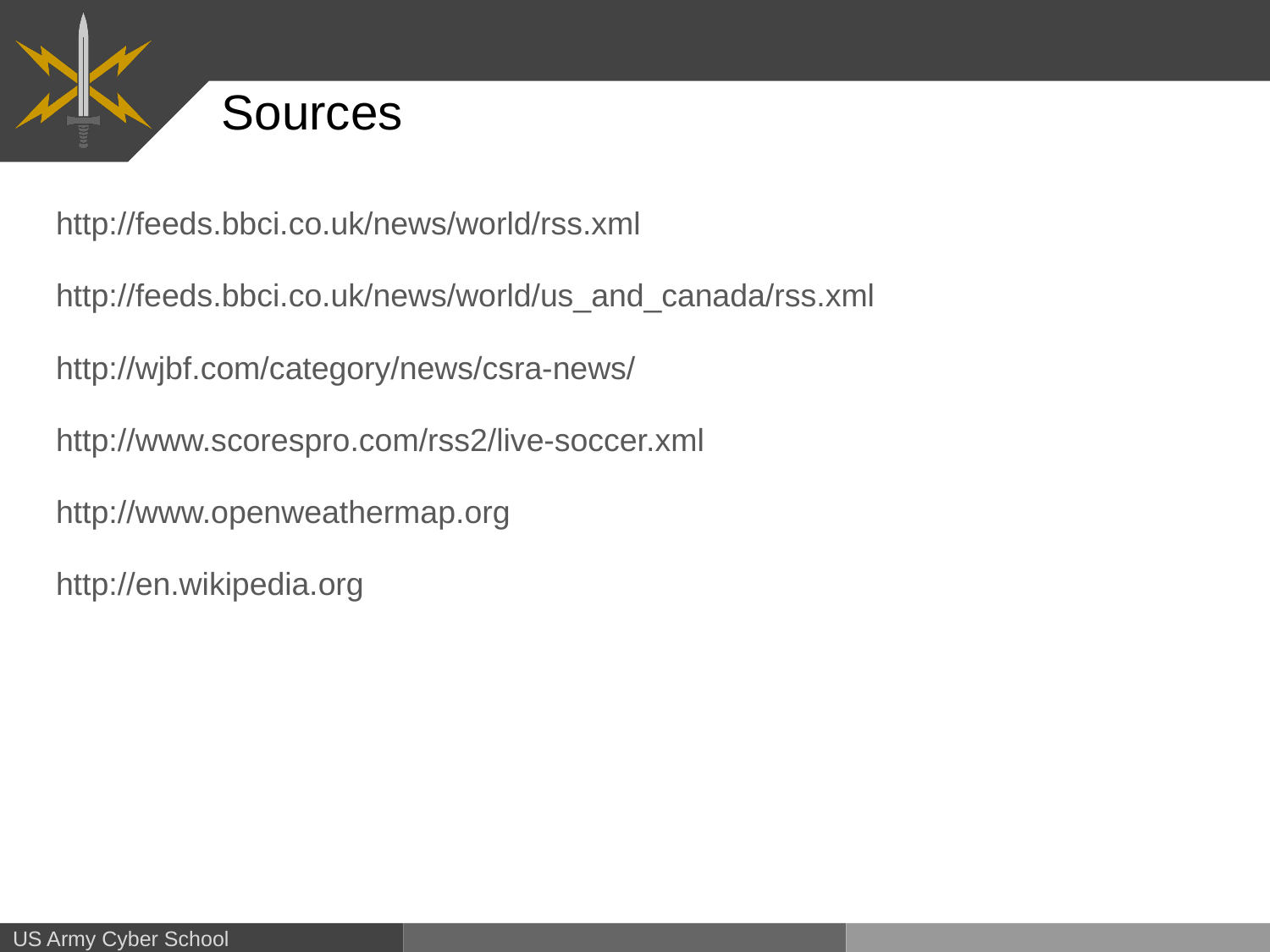

# Sources
http://feeds.bbci.co.uk/news/world/rss.xml
http://feeds.bbci.co.uk/news/world/us_and_canada/rss.xml
http://wjbf.com/category/news/csra-news/
http://www.scorespro.com/rss2/live-soccer.xml
http://www.openweathermap.org
http://en.wikipedia.org